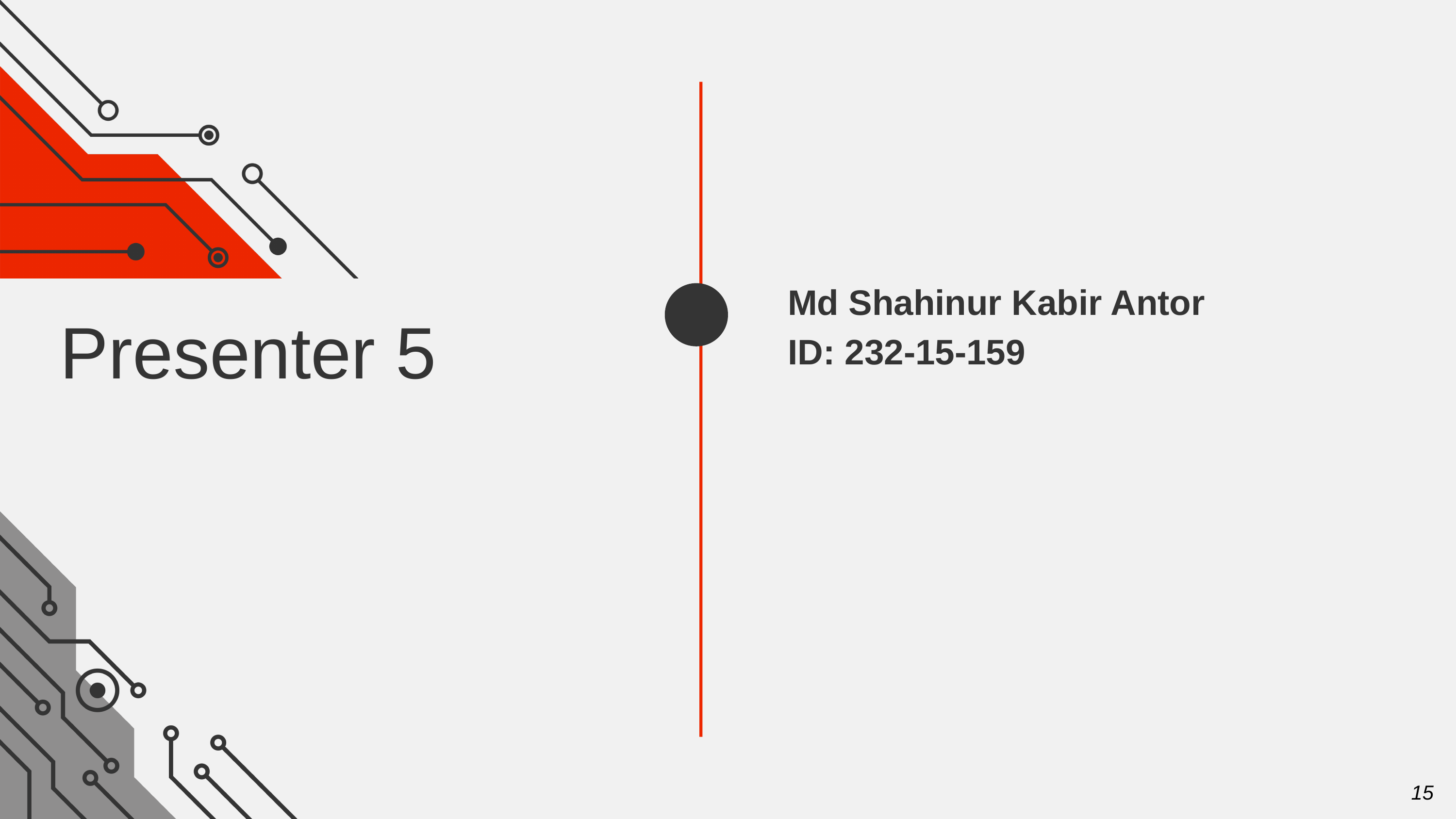

Md Shahinur Kabir Antor
ID: 232-15-159

Presenter 5

15